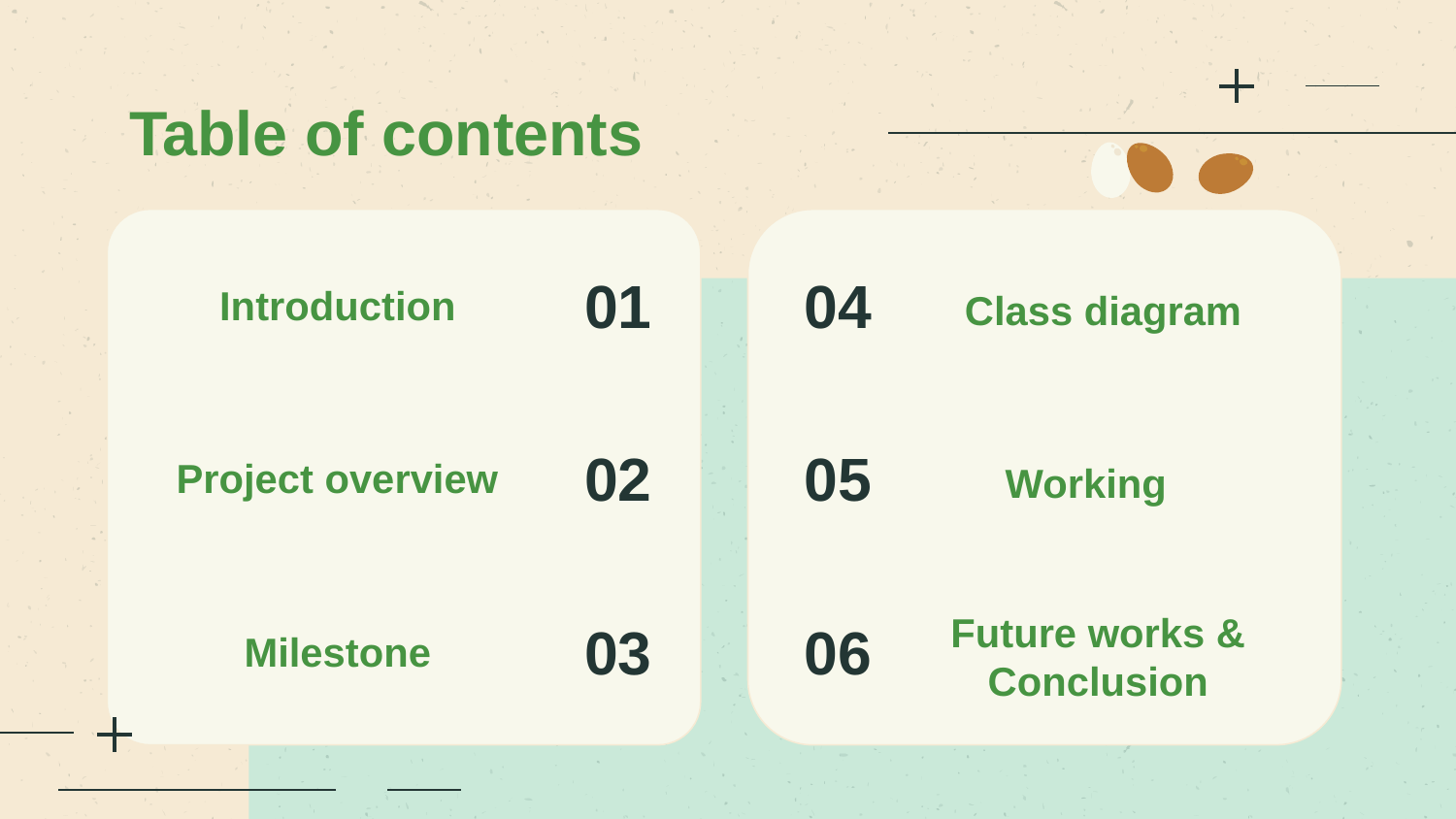

Table of contents

01
04
# Introduction
Class diagram
05
02
Project overview
    Working
03
06
Milestone
Future works & Conclusion